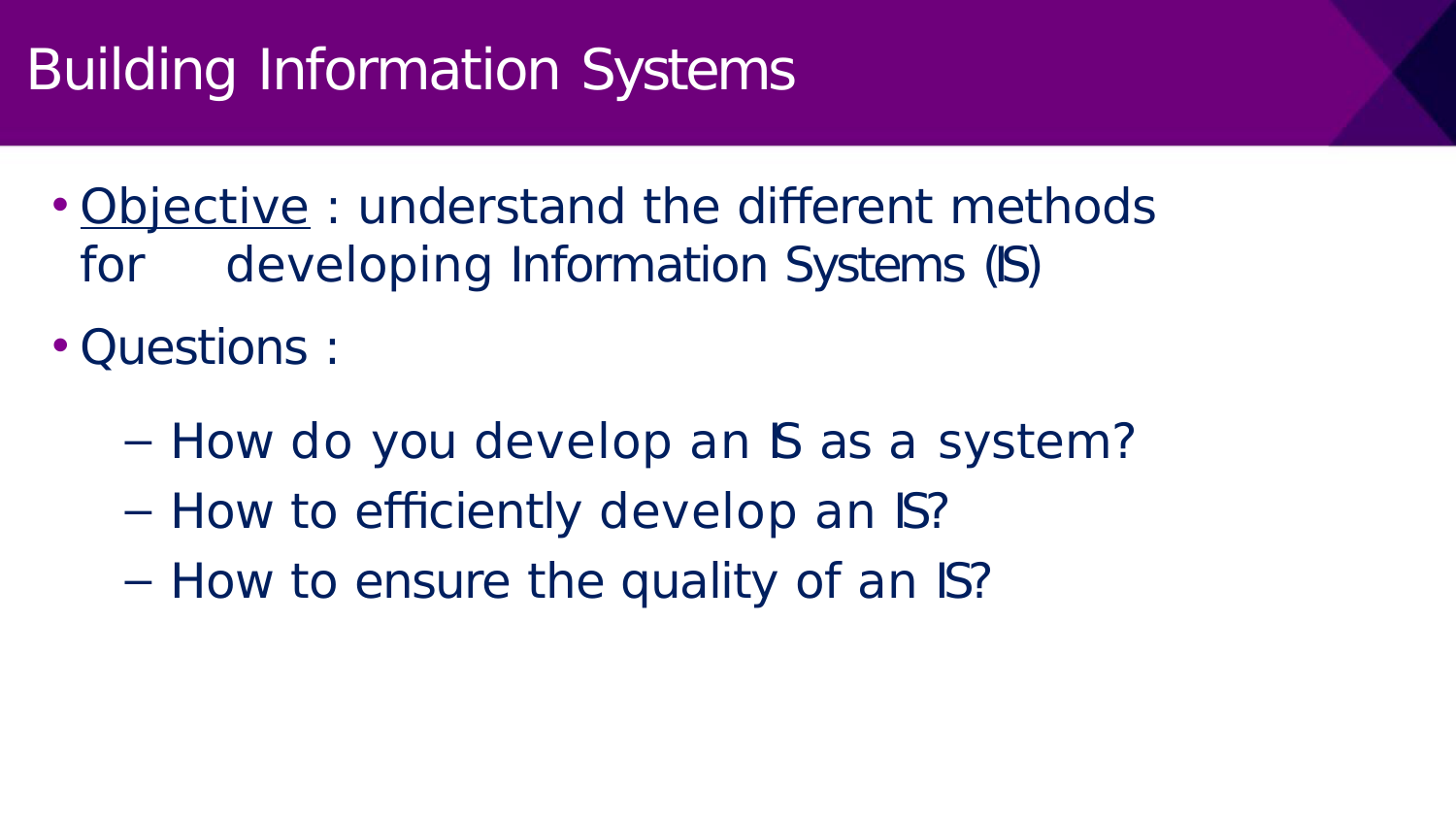

# Building Information Systems
Objective : understand the different methods for 	developing Information Systems (IS)
Questions :
How do you develop an IS as a system?
How to efficiently develop an IS?
How to ensure the quality of an IS?